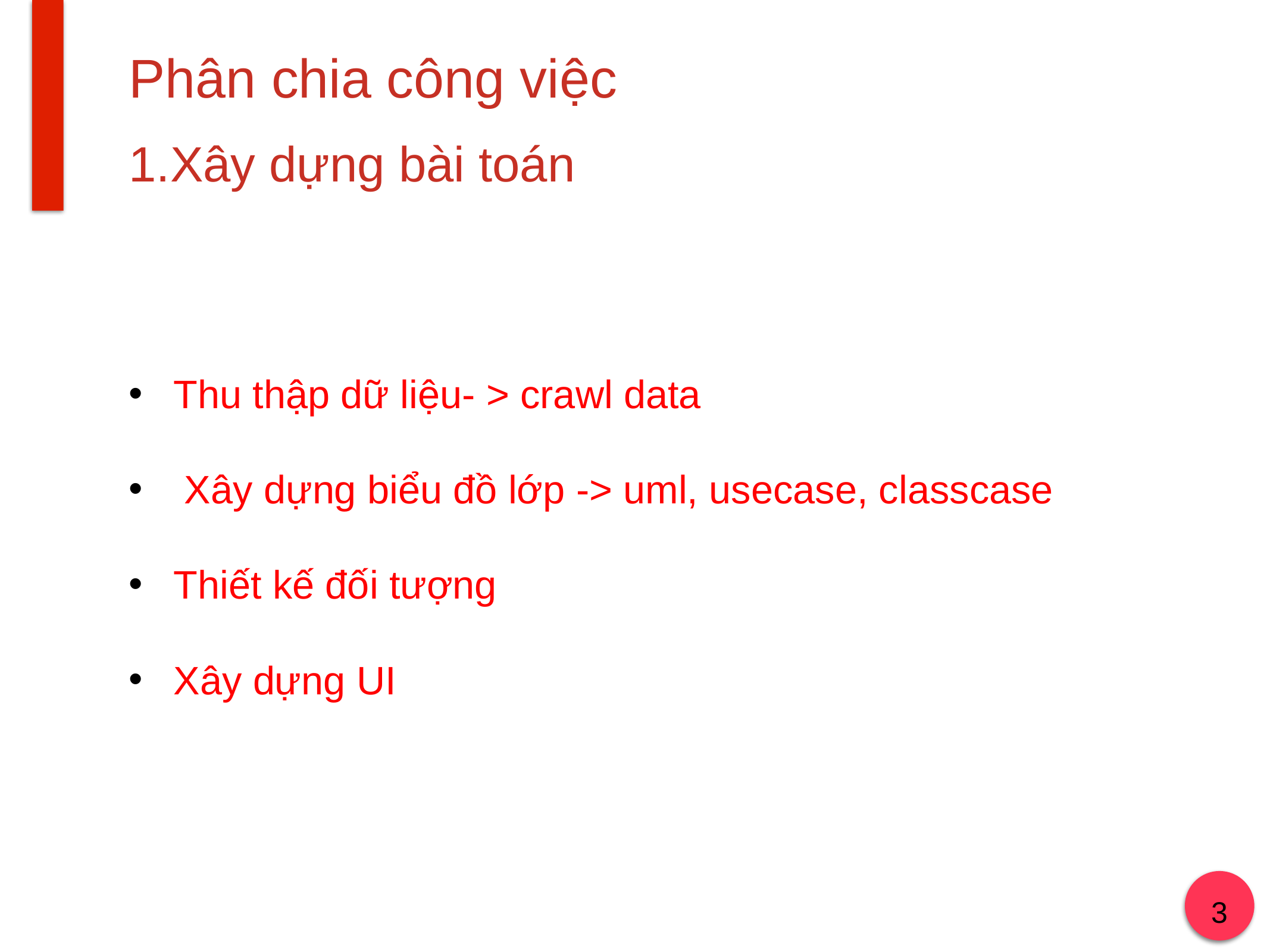

# Phân chia công việc 1.Xây dựng bài toán
Thu thập dữ liệu- > crawl data
 Xây dựng biểu đồ lớp -> uml, usecase, classcase
Thiết kế đối tượng
Xây dựng UI

3